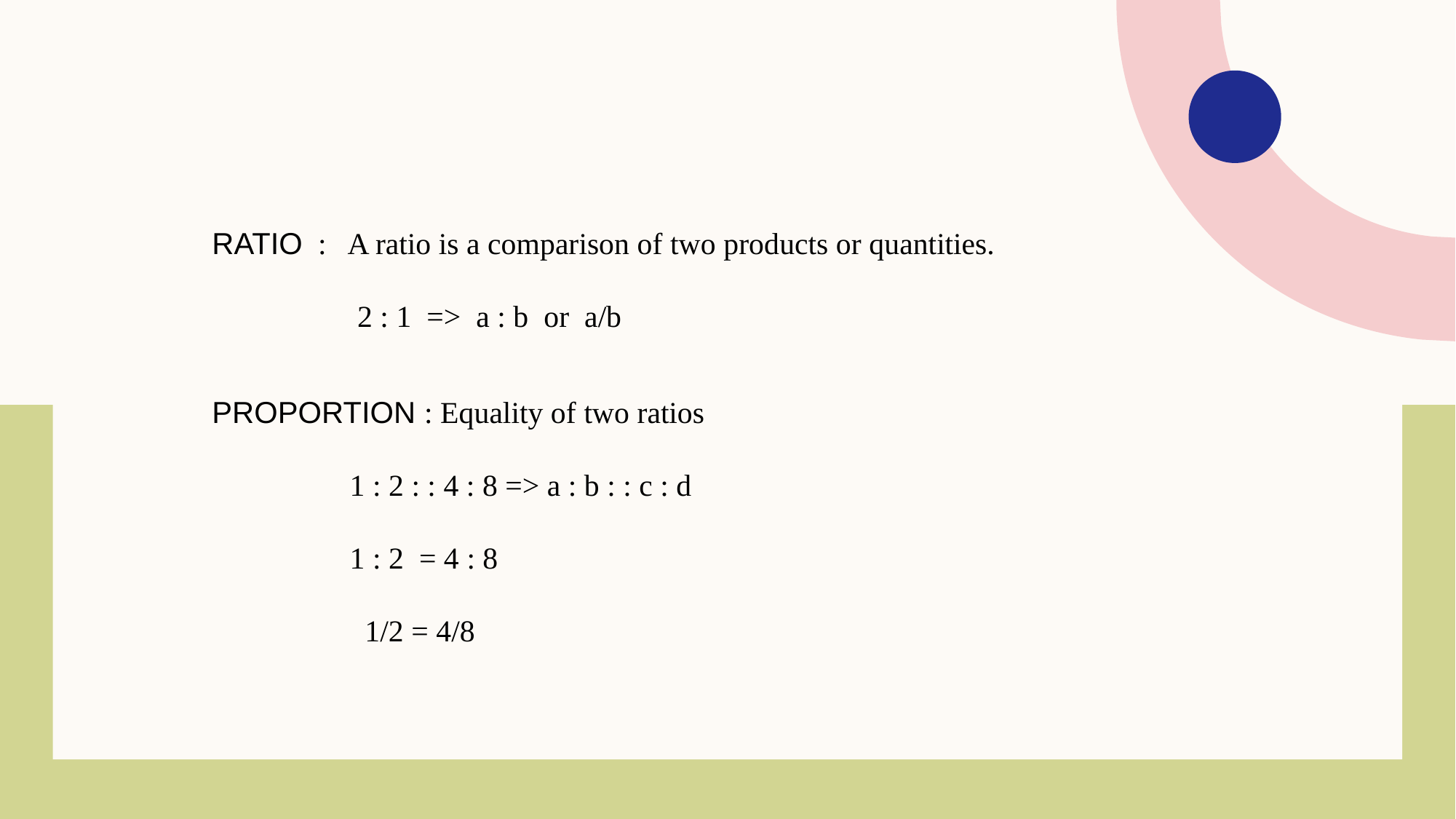

RATIO  :   A ratio is a comparison of two products or quantities.

                   2 : 1  =>  a : b  or  a/b
PROPORTION : Equality of two ratios

                  1 : 2 : : 4 : 8 => a : b : : c : d

                  1 : 2  = 4 : 8

                    1/2 = 4/8